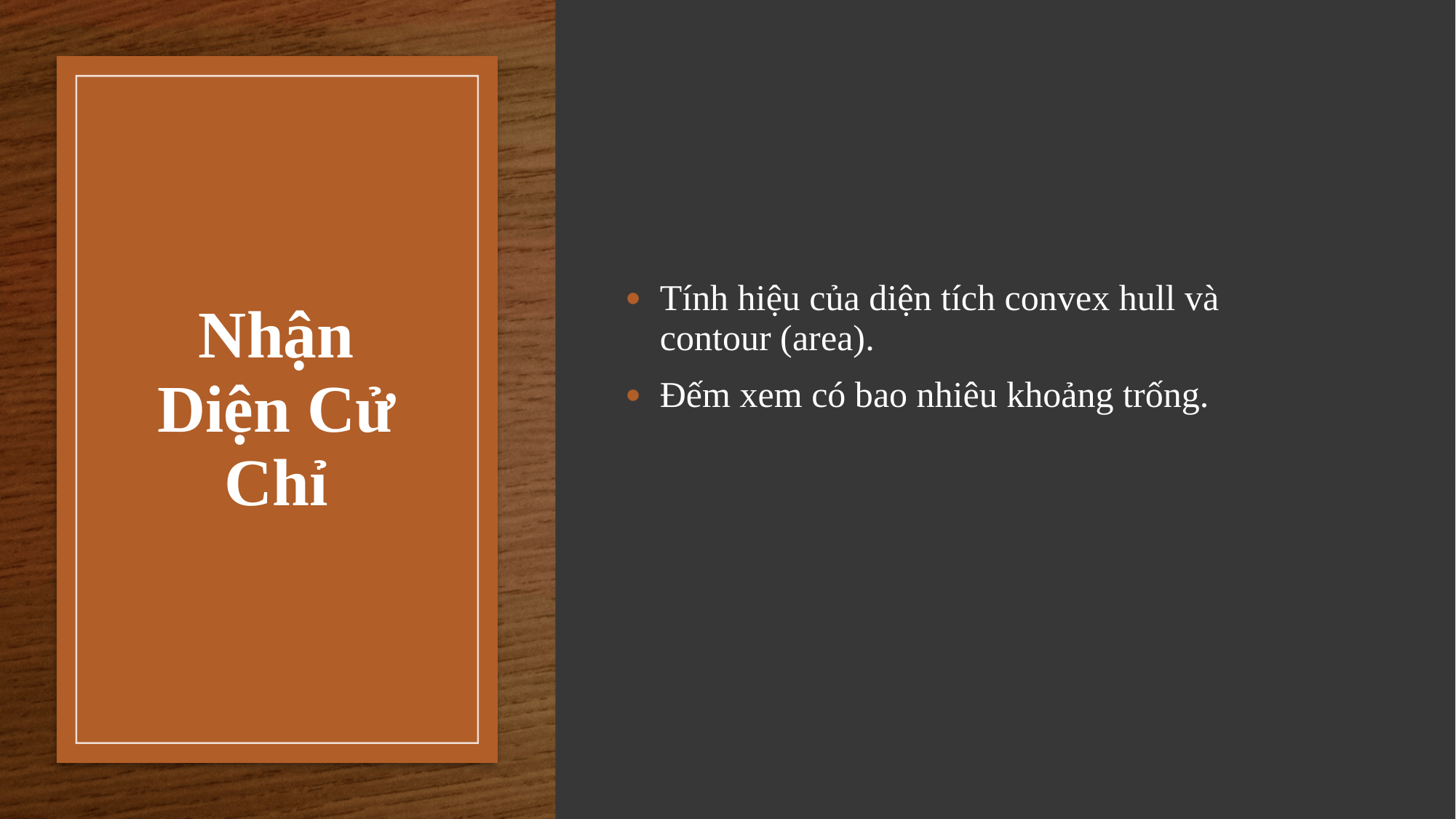

Tính hiệu của diện tích convex hull và contour (area).
Đếm xem có bao nhiêu khoảng trống.

# Nhận Diện Cử Chỉ